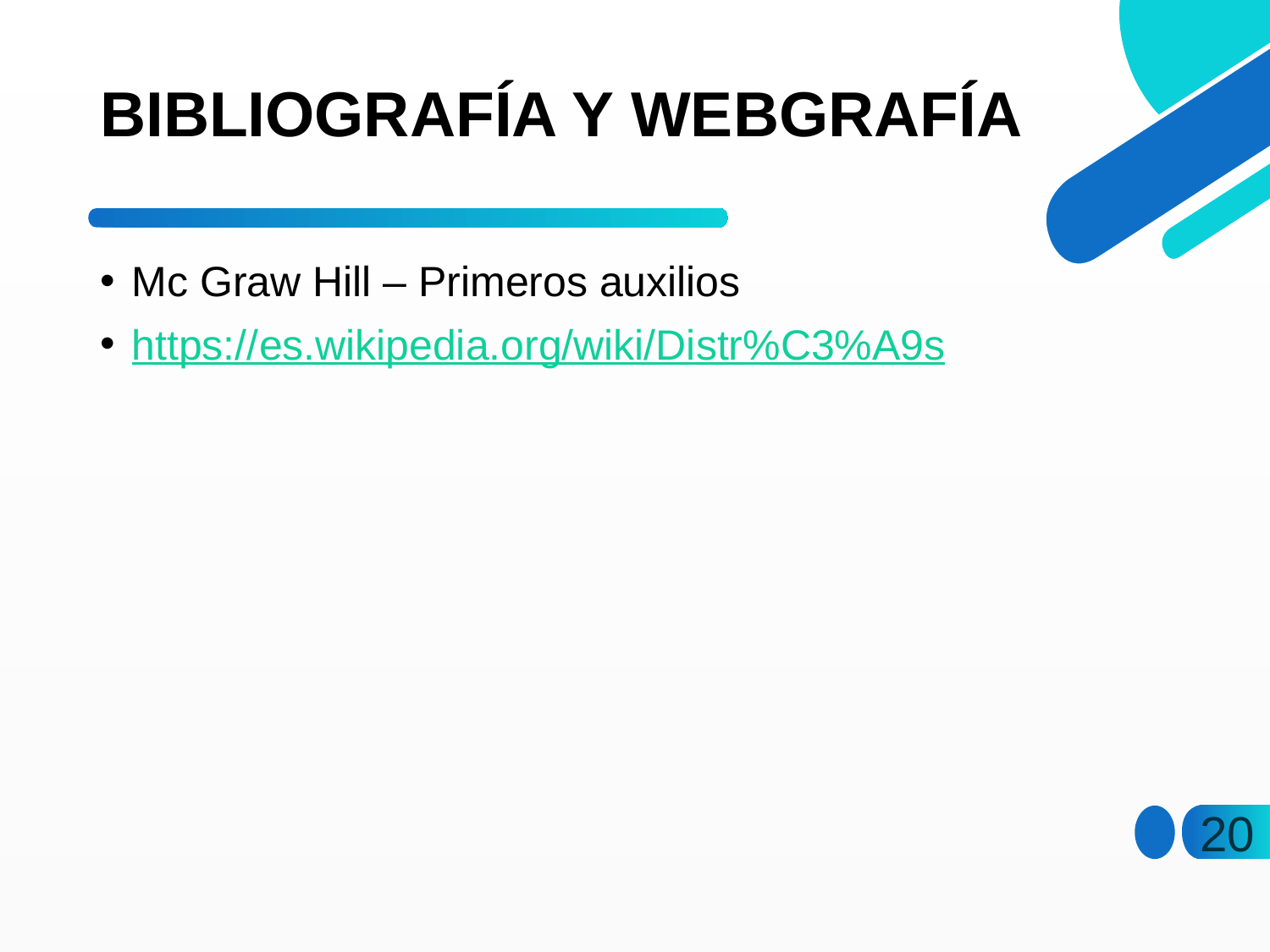

# BIBLIOGRAFÍA Y WEBGRAFÍA
Mc Graw Hill – Primeros auxilios
https://es.wikipedia.org/wiki/Distr%C3%A9s

20